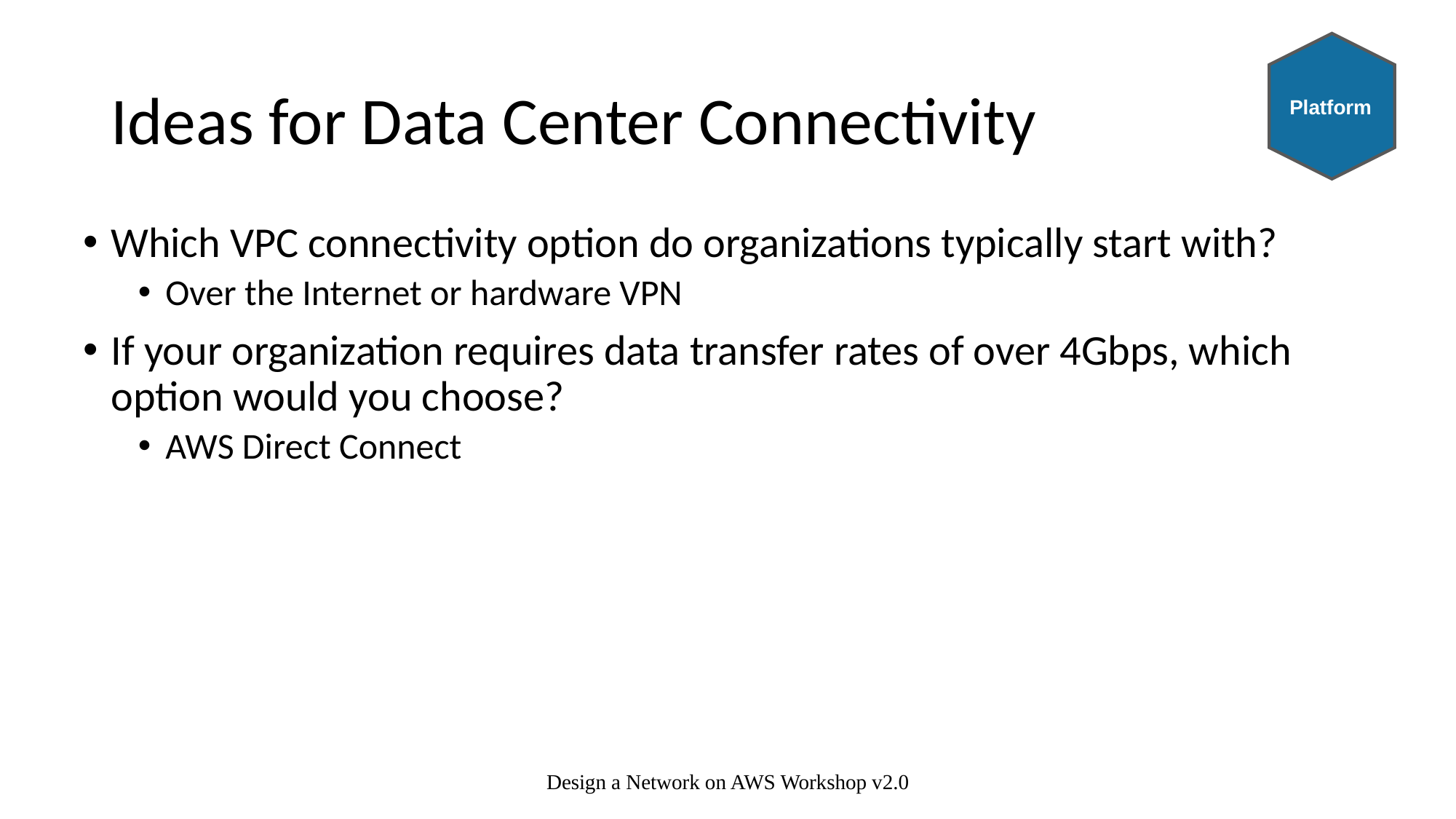

Platform
# Ideas for Data Center Connectivity

Which VPC connectivity option do organizations typically start with?
Over the Internet or hardware VPN
If your organization requires data transfer rates of over 4Gbps, which option would you choose?
AWS Direct Connect

Design a Network on AWS Workshop v2.0